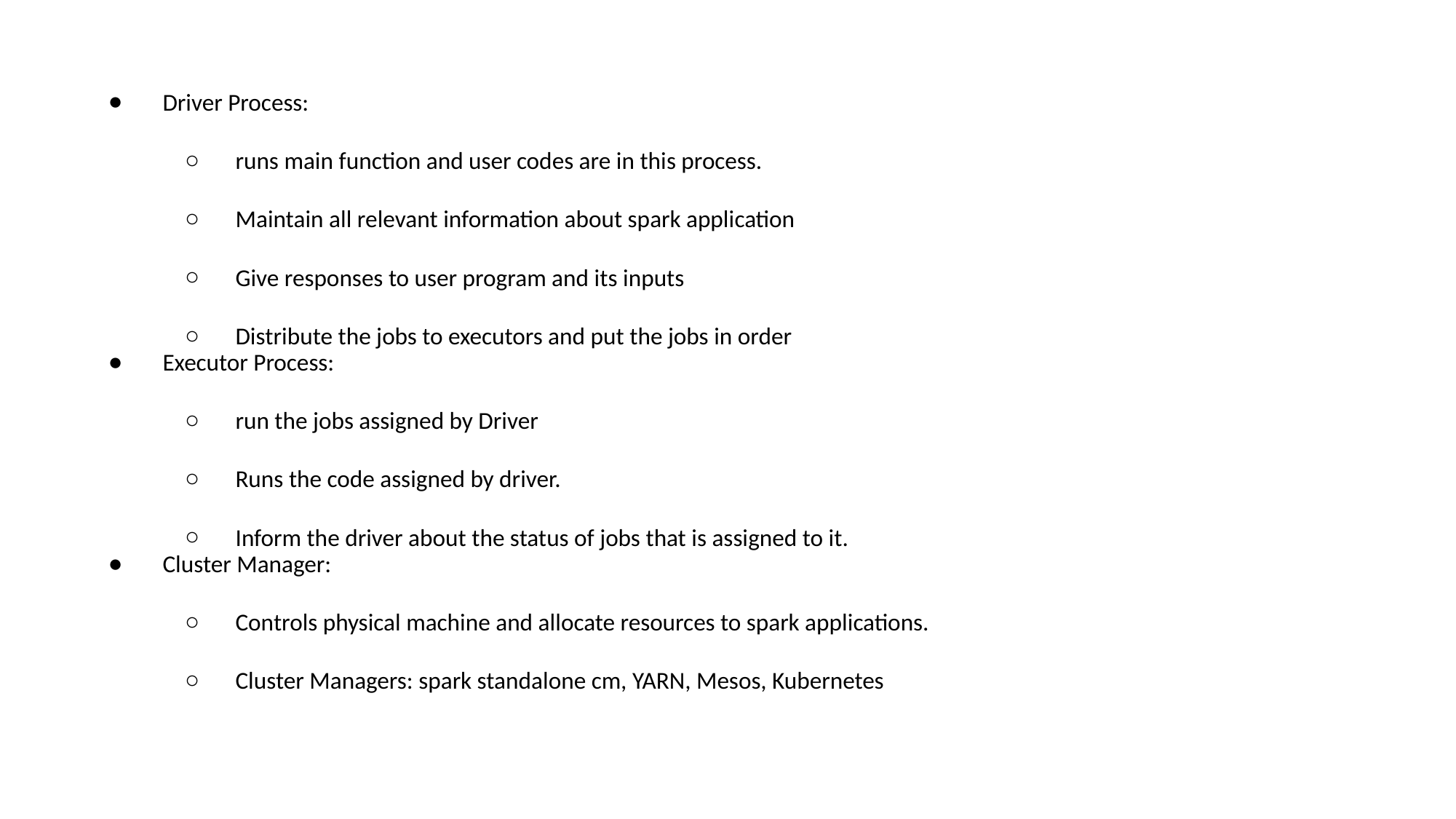

Driver Process:
runs main function and user codes are in this process.
Maintain all relevant information about spark application
Give responses to user program and its inputs
Distribute the jobs to executors and put the jobs in order
Executor Process:
run the jobs assigned by Driver
Runs the code assigned by driver.
Inform the driver about the status of jobs that is assigned to it.
Cluster Manager:
Controls physical machine and allocate resources to spark applications.
Cluster Managers: spark standalone cm, YARN, Mesos, Kubernetes